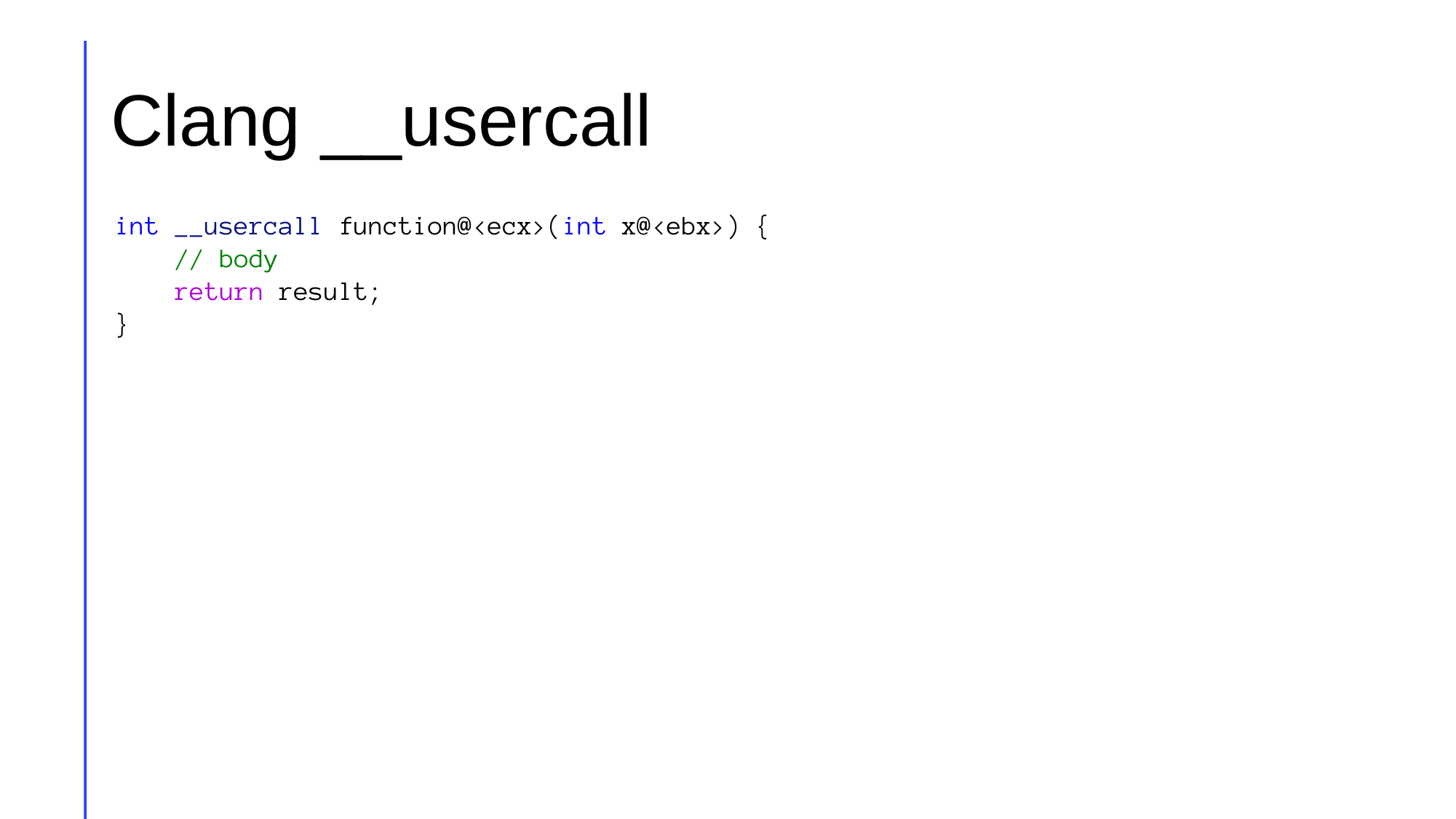

# Clang __usercall
int __usercall function@<ecx>(int x@<ebx>) {
    // body
    return result;
}